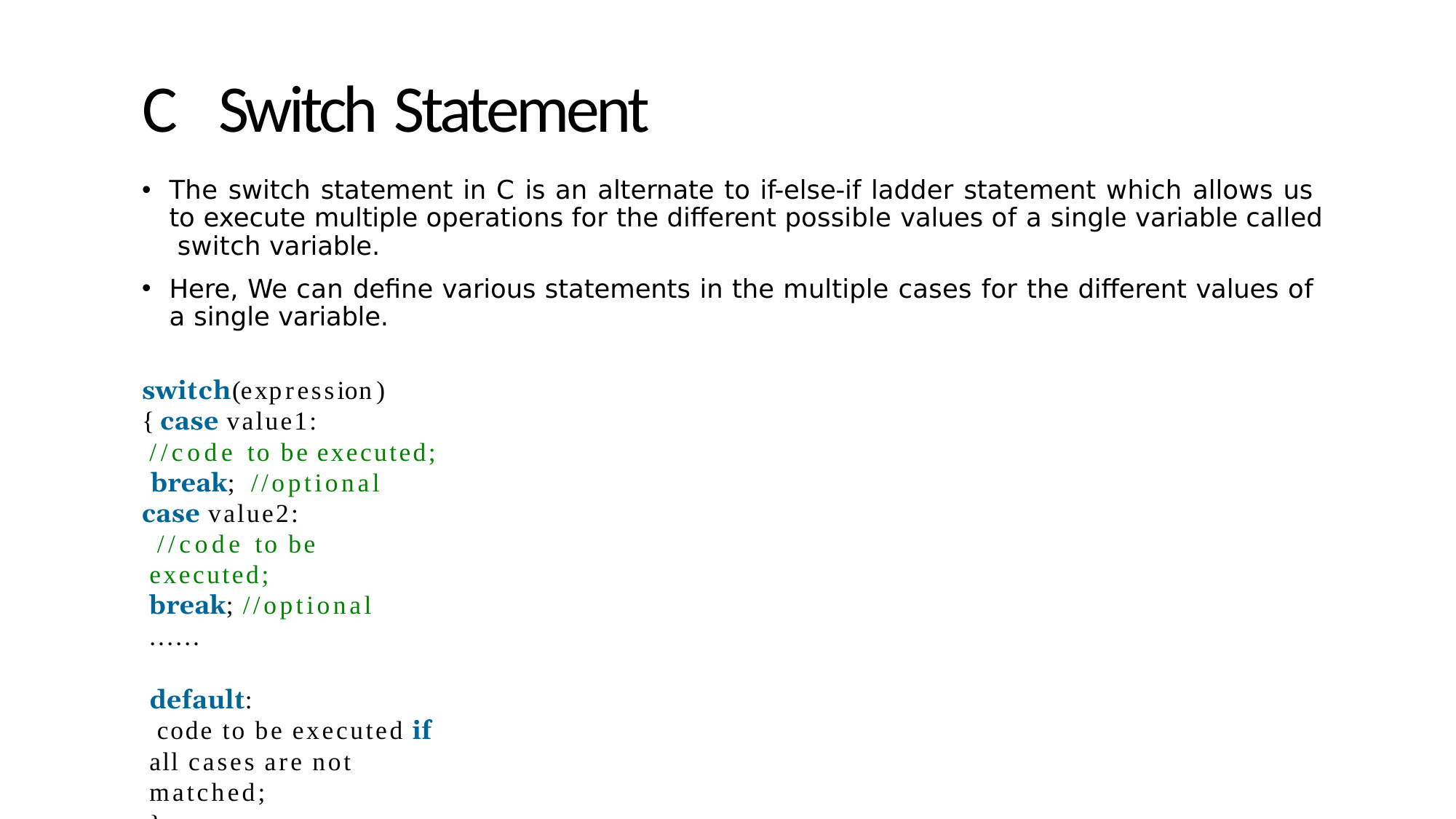

# C           Switch Statement
The switch statement in C is an alternate to if-else-if ladder statement which allows us  to execute multiple operations for the different possible values of a single variable called  switch variable.
Here, We can define various statements in the multiple cases for the different values of  a single variable.

switch(expression){  case value1:
//code to be executed;  break;	//optional  case value2:
//code to be executed;
break;	//optional
......

default:
code to be executed if all cases are not matched;
}